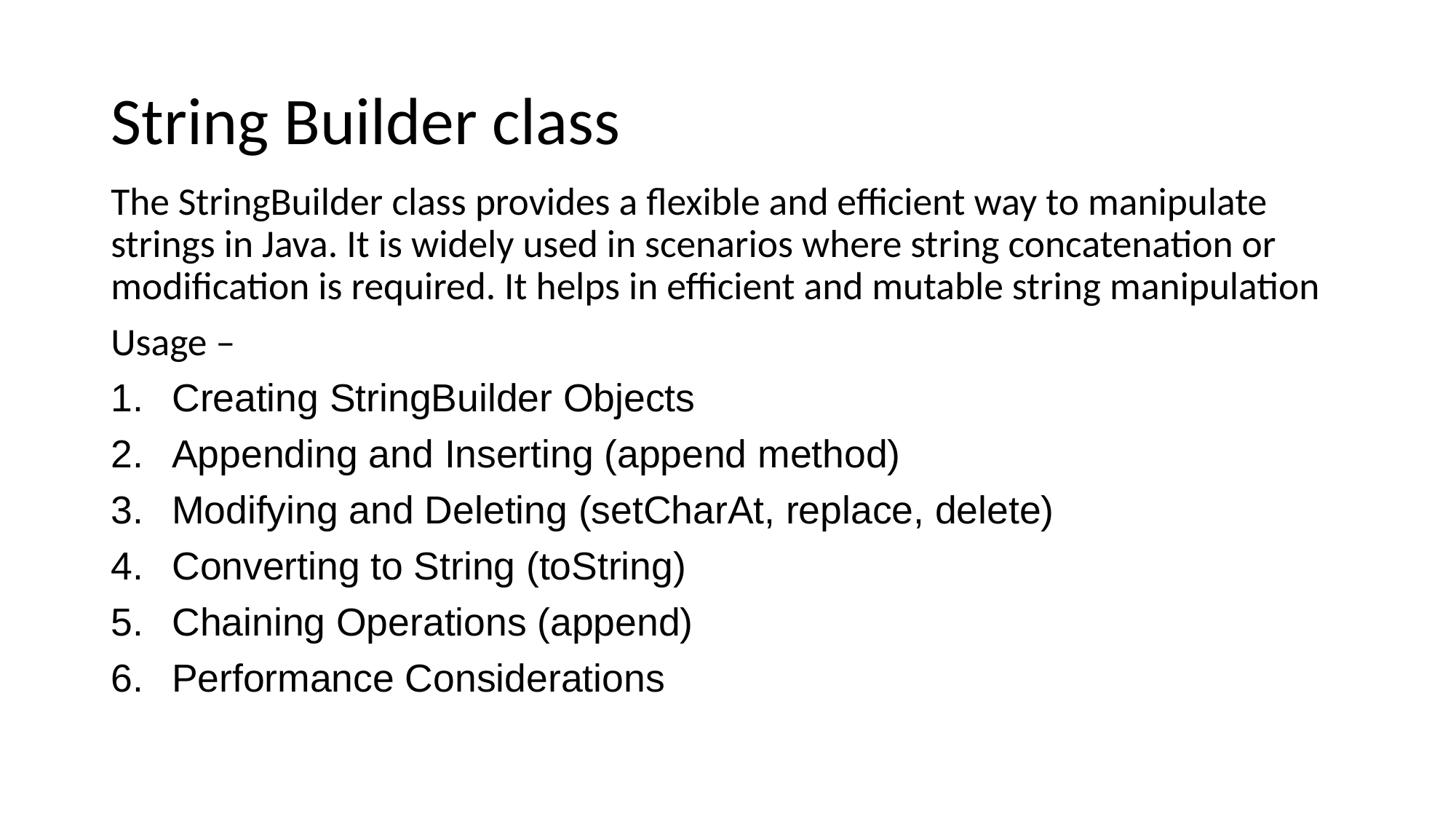

# String Builder class
The StringBuilder class provides a flexible and efficient way to manipulate strings in Java. It is widely used in scenarios where string concatenation or modification is required. It helps in efficient and mutable string manipulation
Usage –
Creating StringBuilder Objects
Appending and Inserting (append method)
Modifying and Deleting (setCharAt, replace, delete)
Converting to String (toString)
Chaining Operations (append)
Performance Considerations